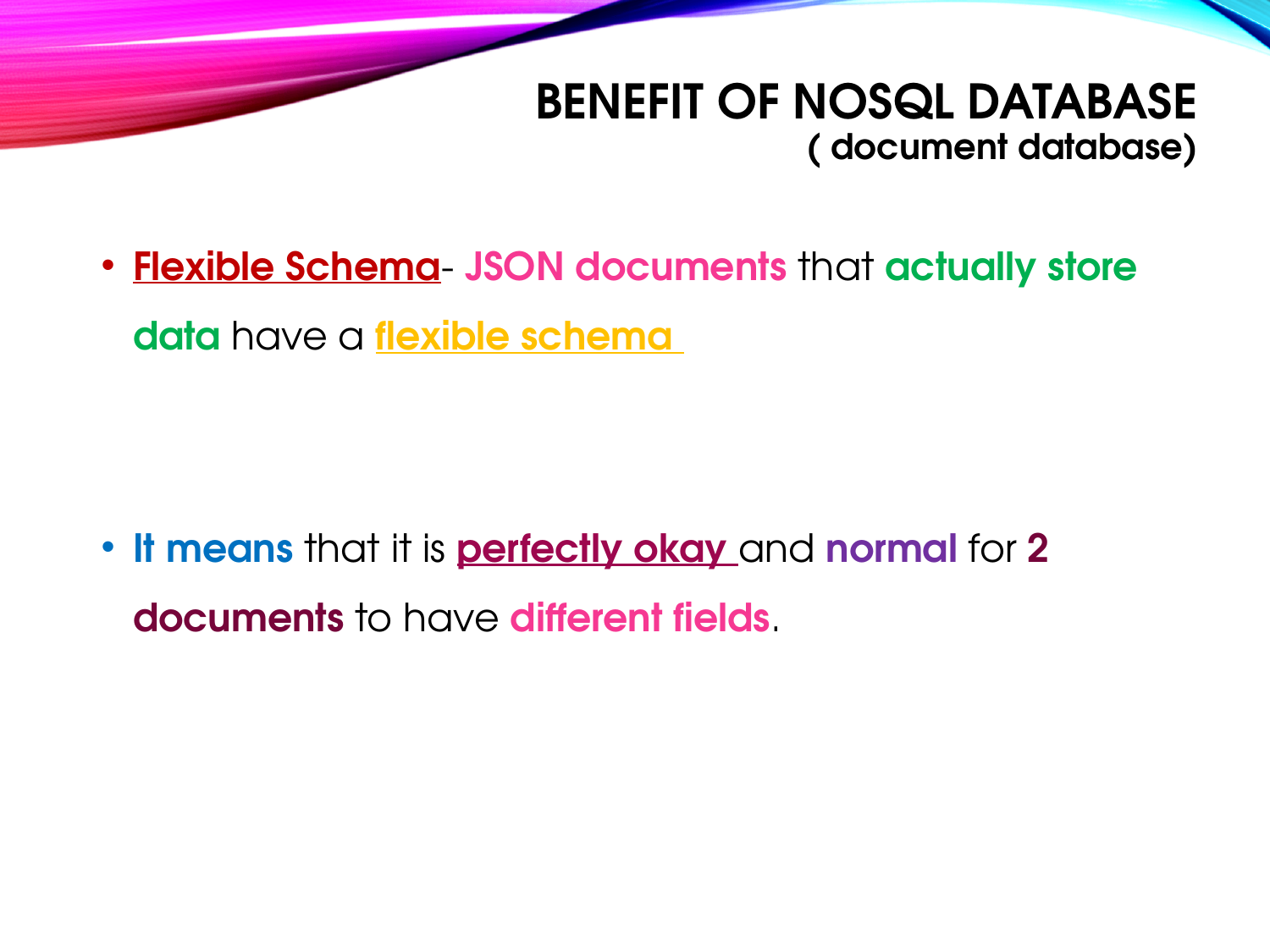

# Benefit of nosql database ( document database)
Flexible Schema- JSON documents that actually store data have a flexible schema

It means that it is perfectly okay and normal for 2 documents to have different fields.